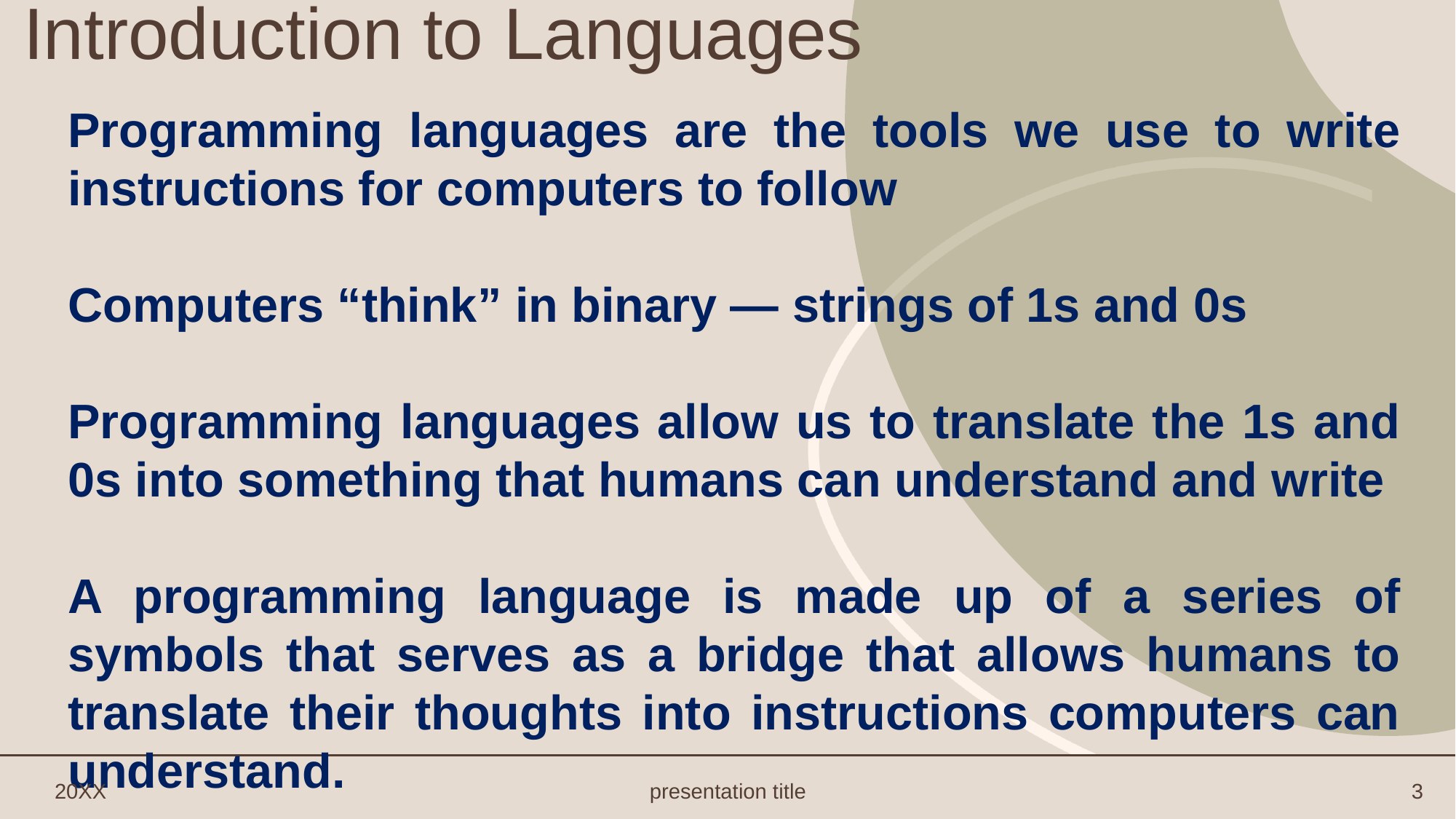

# Introduction to Languages
Programming languages are the tools we use to write instructions for computers to follow

Computers “think” in binary — strings of 1s and 0s

Programming languages allow us to translate the 1s and 0s into something that humans can understand and write

A programming language is made up of a series of symbols that serves as a bridge that allows humans to translate their thoughts into instructions computers can understand.

20XX
presentation title
3